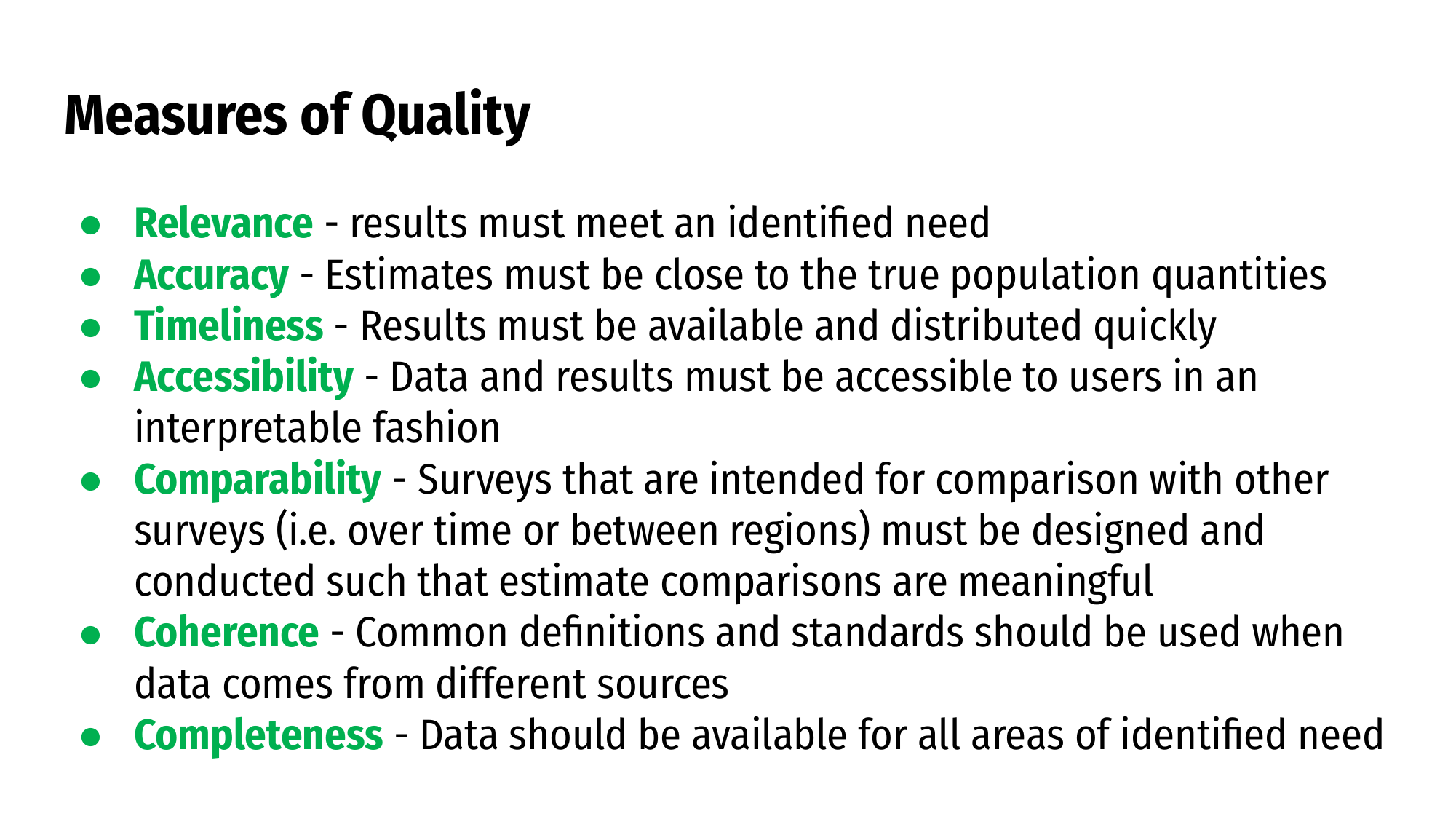

# Measures of Quality
Relevance - results must meet an identified need
Accuracy - Estimates must be close to the true population quantities
Timeliness - Results must be available and distributed quickly
Accessibility - Data and results must be accessible to users in an interpretable fashion
Comparability - Surveys that are intended for comparison with other surveys (i.e. over time or between regions) must be designed and conducted such that estimate comparisons are meaningful
Coherence - Common definitions and standards should be used when data comes from different sources
Completeness - Data should be available for all areas of identified need